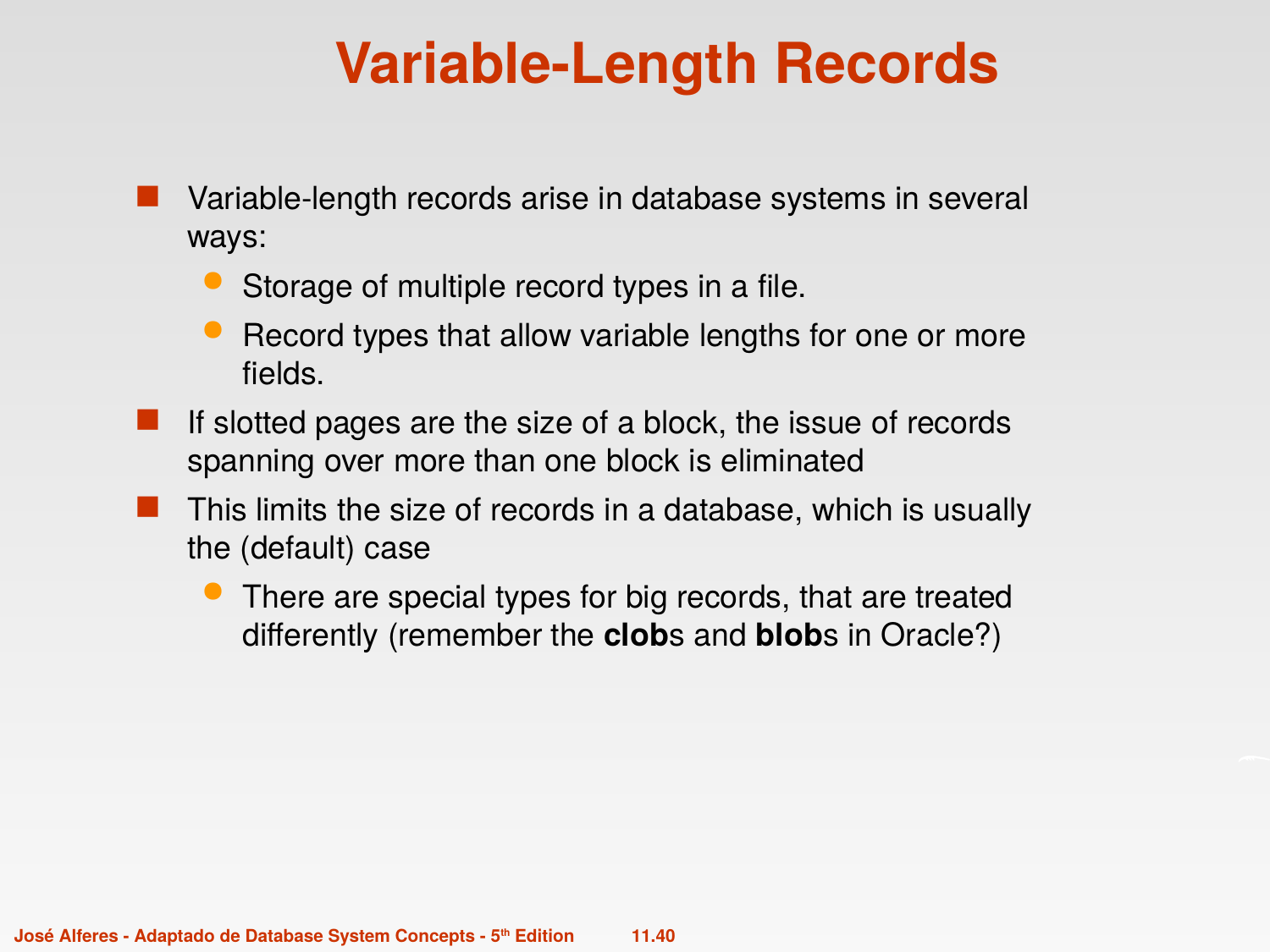

# Variable-Length Records
Variable-length records arise in database systems in several ways:
Storage of multiple record types in a file.
Record types that allow variable lengths for one or more fields.
If slotted pages are the size of a block, the issue of records spanning over more than one block is eliminated
This limits the size of records in a database, which is usually the (default) case
There are special types for big records, that are treated differently (remember the clobs and blobs in Oracle?)